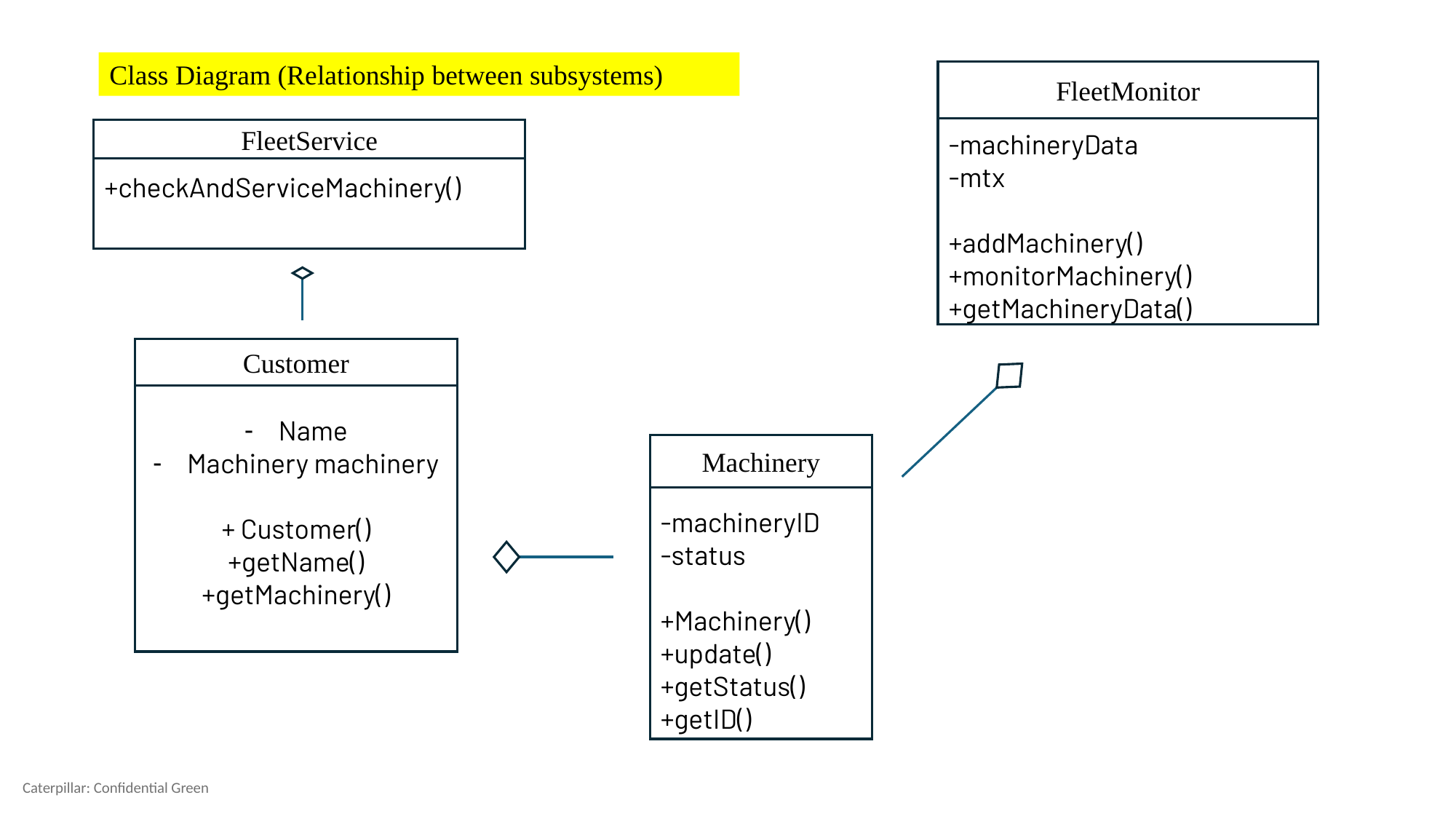

Class Diagram (Relationship between subsystems)

-machineryData
-mtx

+addMachinery()
+monitorMachinery()
+getMachineryData()

FleetMonitor
FleetService

+checkAndServiceMachinery()

Customer

Name
Machinery machinery

+ Customer()
+getName()
+getMachinery()

-machineryID
-status

+Machinery()
+update()
+getStatus()
+getID()

Machinery